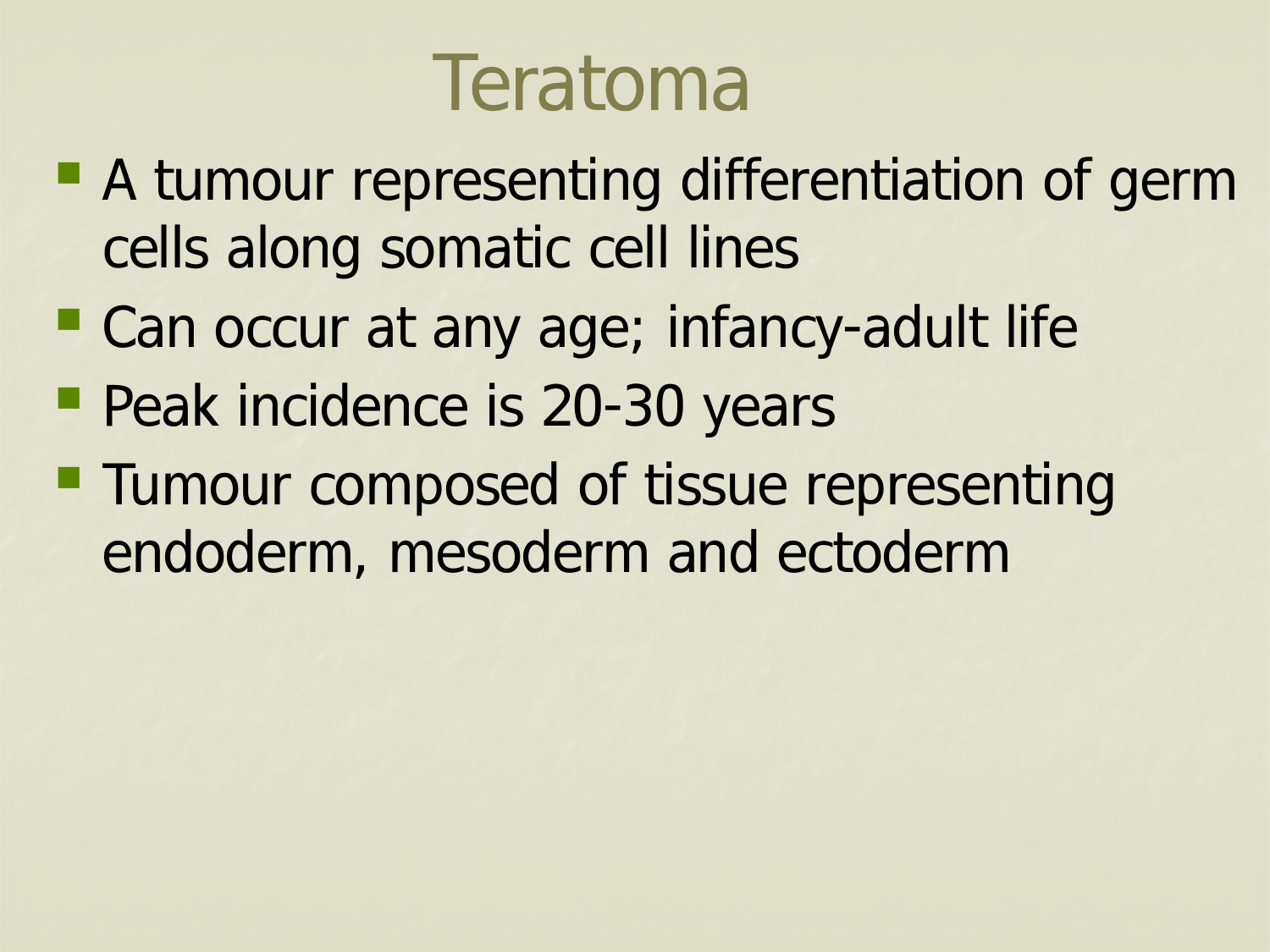

# Teratoma
A tumour representing differentiation of germ cells along somatic cell lines
Can occur at any age; infancy-adult life
Peak incidence is 20-30 years
Tumour composed of tissue representing endoderm, mesoderm and ectoderm